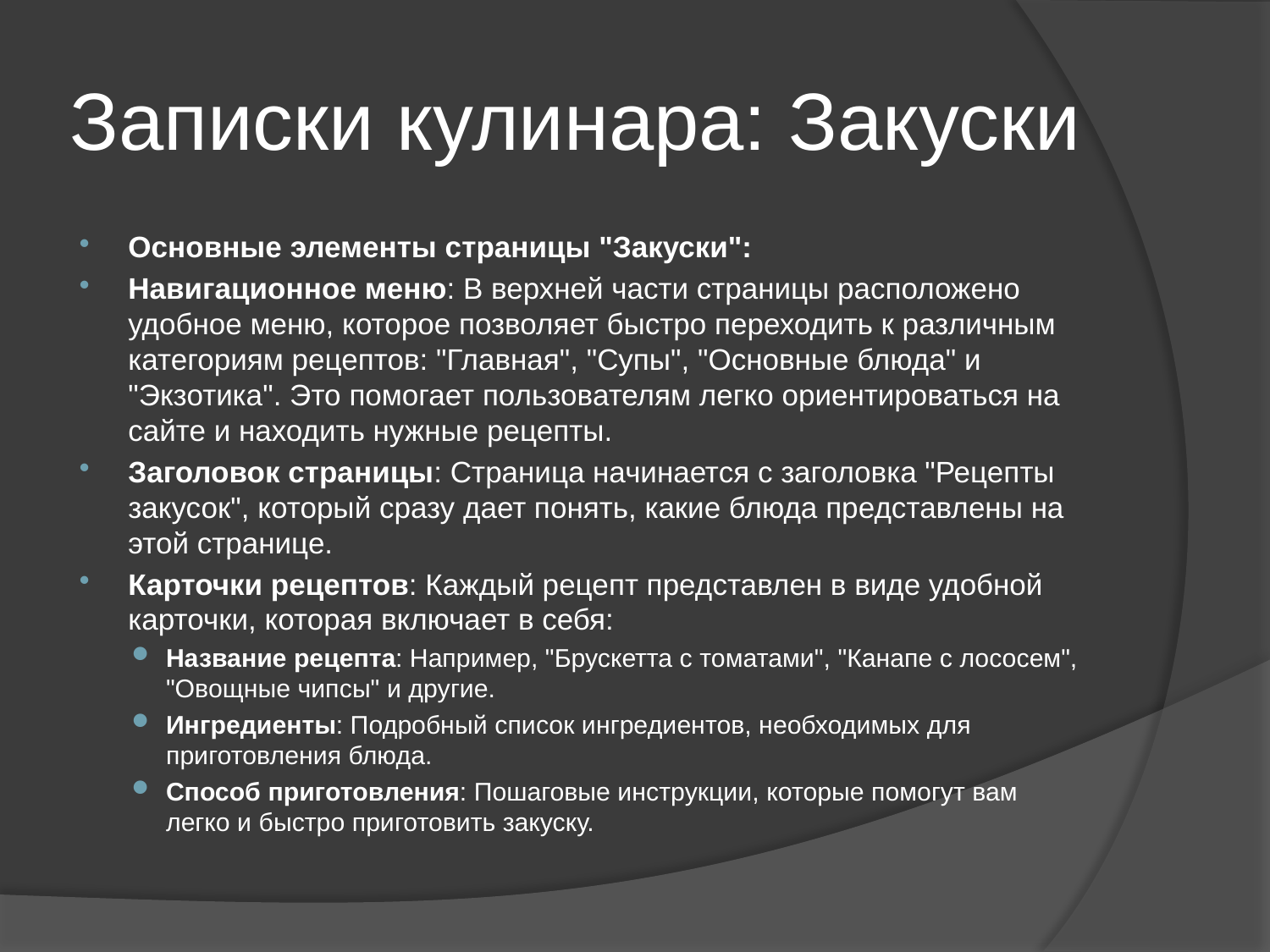

# Записки кулинара: Закуски
Основные элементы страницы "Закуски":
Навигационное меню: В верхней части страницы расположено удобное меню, которое позволяет быстро переходить к различным категориям рецептов: "Главная", "Супы", "Основные блюда" и "Экзотика". Это помогает пользователям легко ориентироваться на сайте и находить нужные рецепты.
Заголовок страницы: Страница начинается с заголовка "Рецепты закусок", который сразу дает понять, какие блюда представлены на этой странице.
Карточки рецептов: Каждый рецепт представлен в виде удобной карточки, которая включает в себя:
Название рецепта: Например, "Брускетта с томатами", "Канапе с лососем", "Овощные чипсы" и другие.
Ингредиенты: Подробный список ингредиентов, необходимых для приготовления блюда.
Способ приготовления: Пошаговые инструкции, которые помогут вам легко и быстро приготовить закуску.